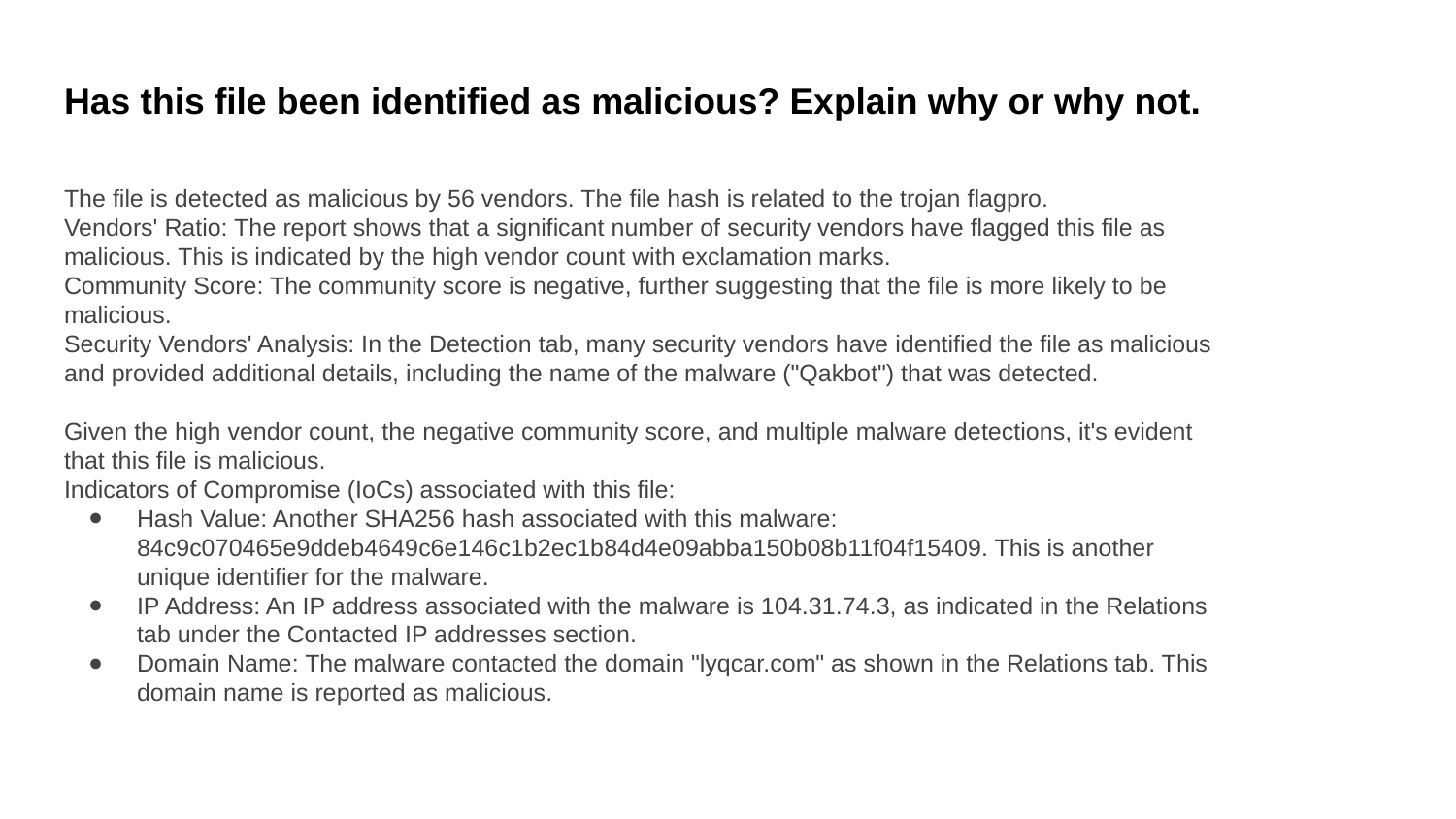

Has this file been identified as malicious? Explain why or why not.

The file is detected as malicious by 56 vendors. The file hash is related to the trojan flagpro.
Vendors' Ratio: The report shows that a significant number of security vendors have flagged this file as malicious. This is indicated by the high vendor count with exclamation marks.
Community Score: The community score is negative, further suggesting that the file is more likely to be malicious.
Security Vendors' Analysis: In the Detection tab, many security vendors have identified the file as malicious and provided additional details, including the name of the malware ("Qakbot") that was detected.

Given the high vendor count, the negative community score, and multiple malware detections, it's evident that this file is malicious.
Indicators of Compromise (IoCs) associated with this file:
Hash Value: Another SHA256 hash associated with this malware: 84c9c070465e9ddeb4649c6e146c1b2ec1b84d4e09abba150b08b11f04f15409. This is another unique identifier for the malware.
IP Address: An IP address associated with the malware is 104.31.74.3, as indicated in the Relations tab under the Contacted IP addresses section.
Domain Name: The malware contacted the domain "lyqcar.com" as shown in the Relations tab. This domain name is reported as malicious.